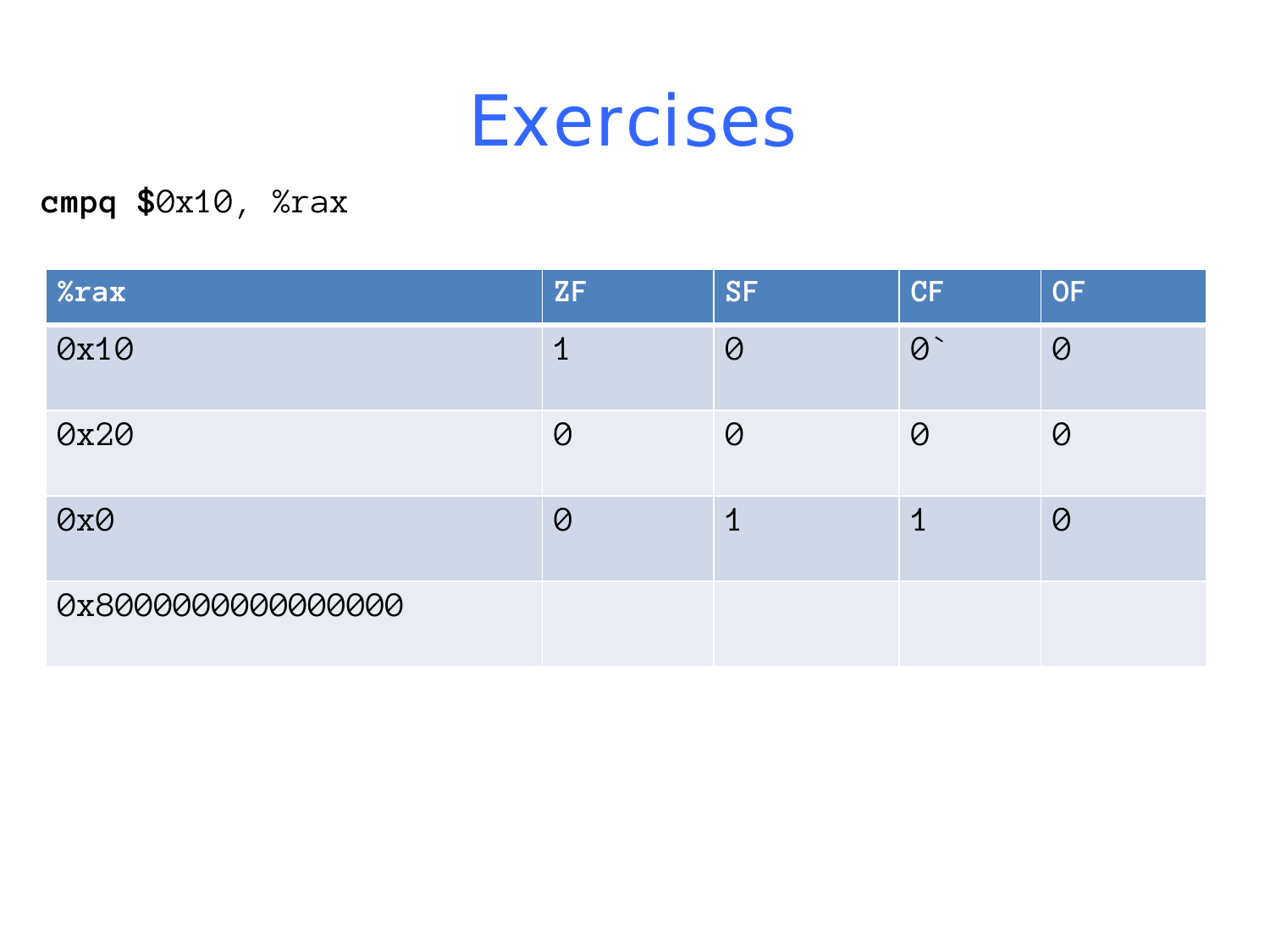

# Exercises
cmpq $0x10, %rax

| %rax | ZF | SF | CF | OF |
| --- | --- | --- | --- | --- |
| 0x10 | 1 | 0 | 0` | 0 |
| 0x20 | 0 | 0 | 0 | 0 |
| 0x0 | 0 | 1 | 1 | 0 |
| 0x8000000000000000 |  |  |  |  |